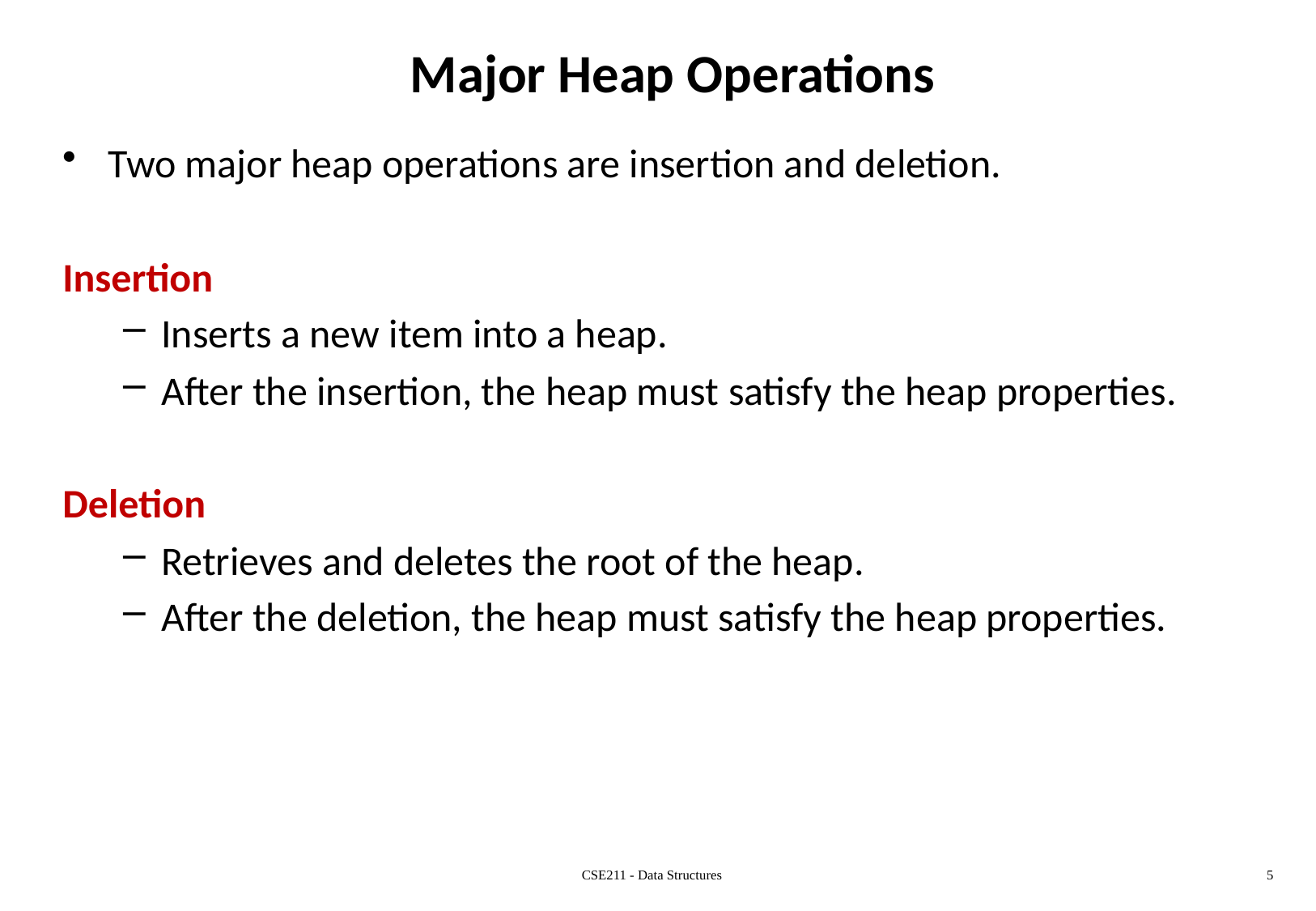

# Major Heap Operations
Two major heap operations are insertion and deletion.

Insertion
Inserts a new item into a heap.
After the insertion, the heap must satisfy the heap properties.

Deletion
Retrieves and deletes the root of the heap.
After the deletion, the heap must satisfy the heap properties.

CSE211 - Data Structures
5